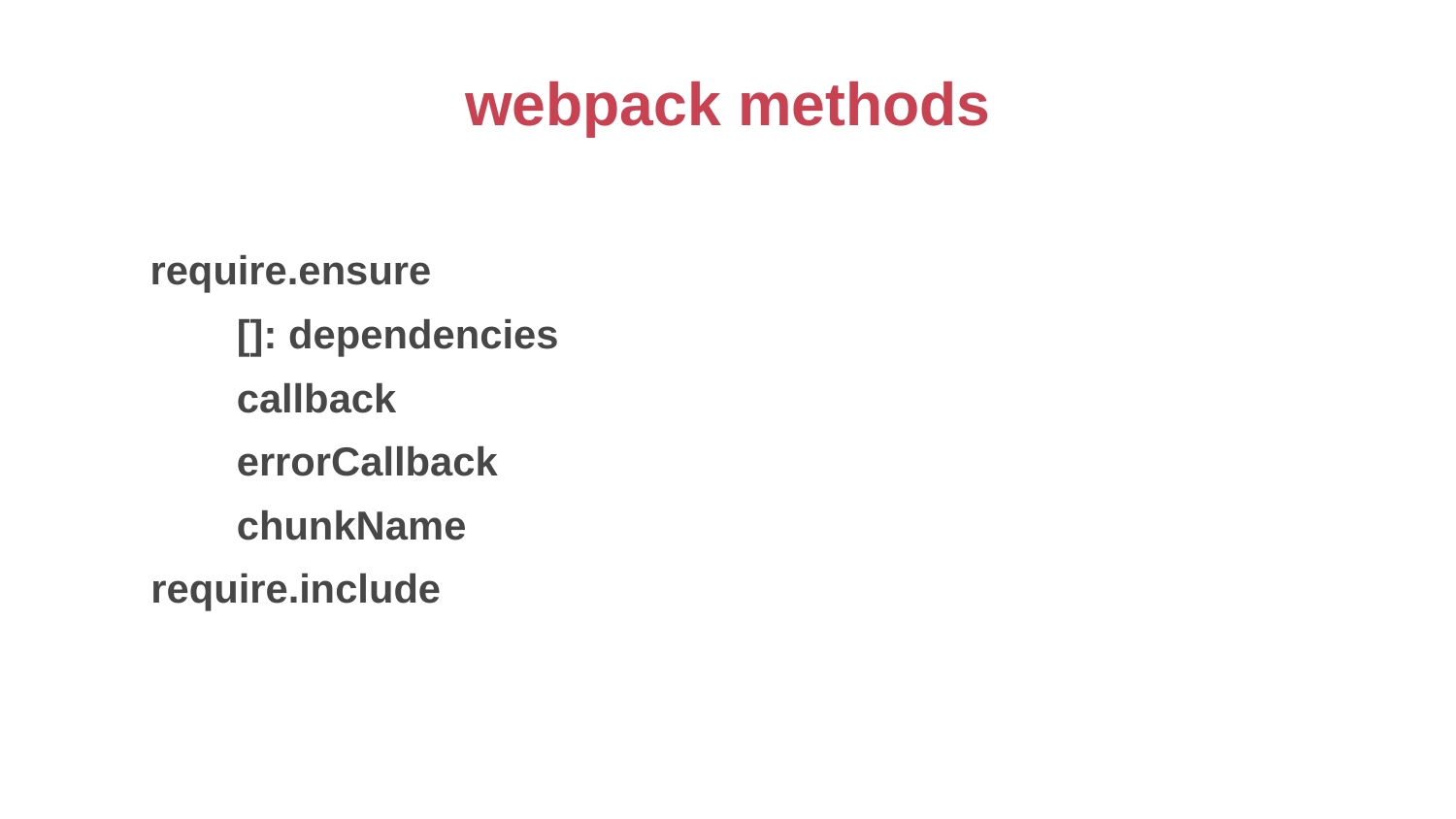

# webpack methods
require.ensure
[]: dependencies
callback
errorCallback
chunkName
require.include